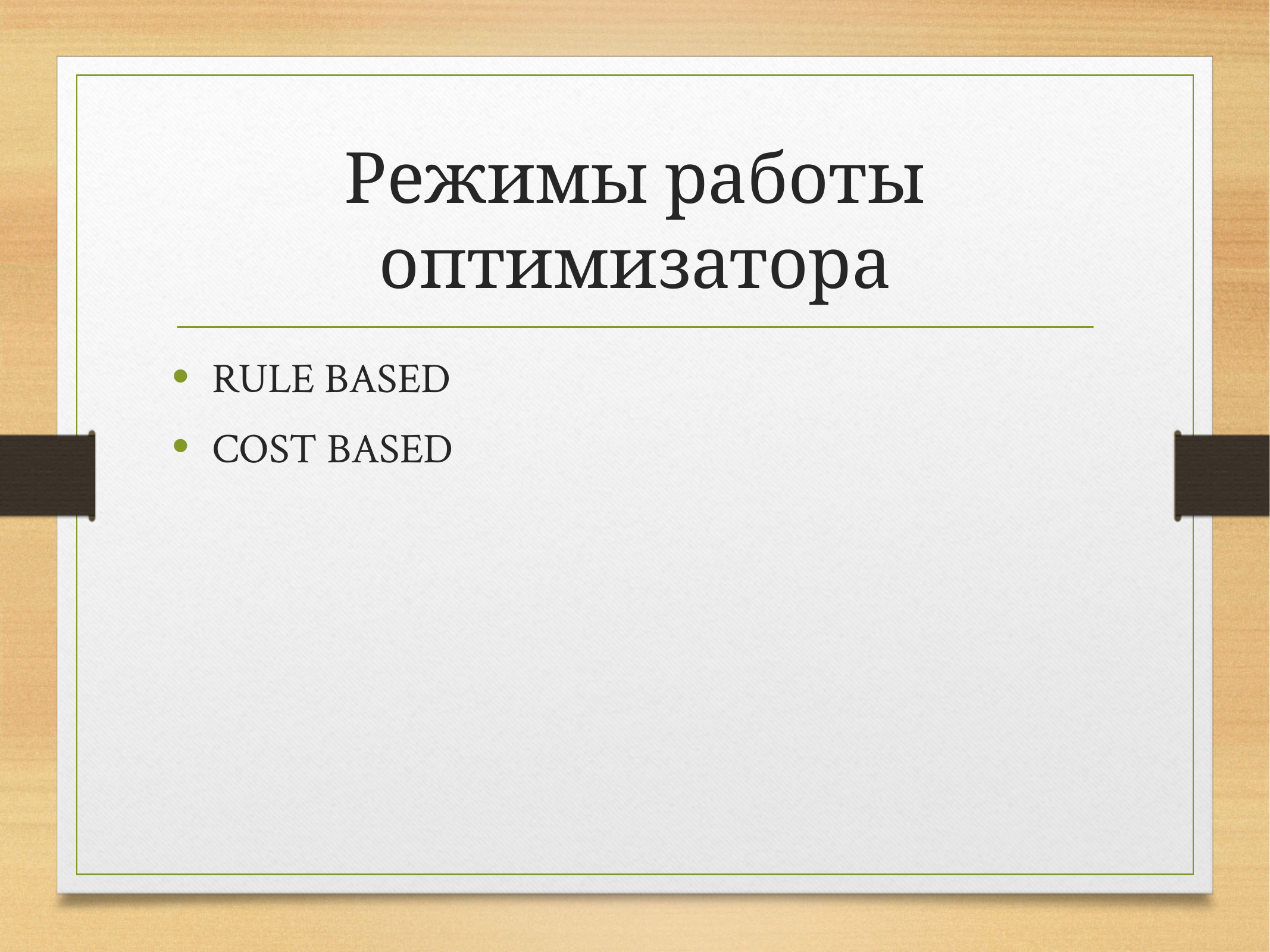

# Режимы работы оптимизатора
RULE BASED
COST BASED